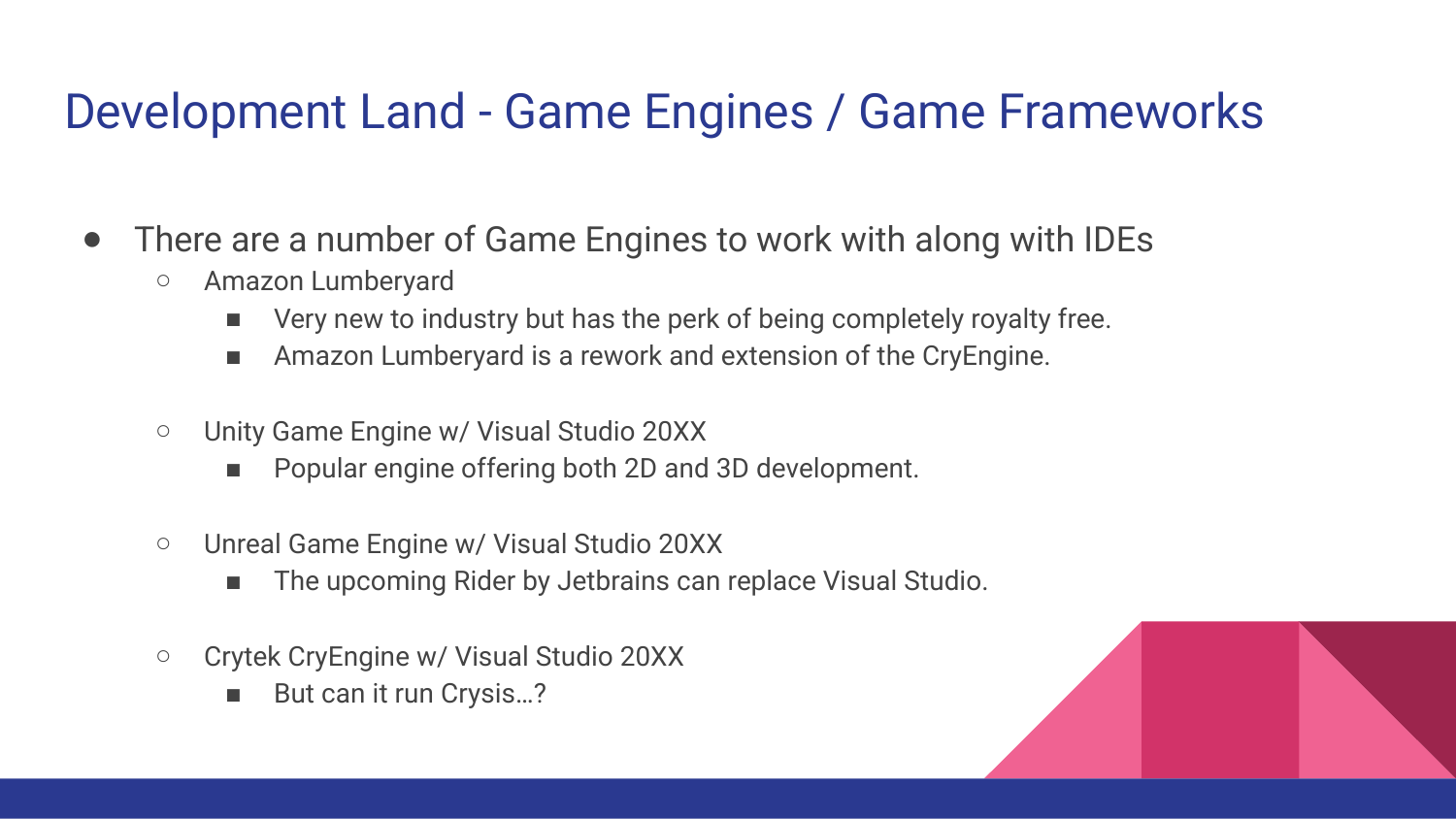

# Development Land - Game Engines / Game Frameworks
There are a number of Game Engines to work with along with IDEs
Amazon Lumberyard
Very new to industry but has the perk of being completely royalty free.
Amazon Lumberyard is a rework and extension of the CryEngine.
Unity Game Engine w/ Visual Studio 20XX
Popular engine offering both 2D and 3D development.
Unreal Game Engine w/ Visual Studio 20XX
The upcoming Rider by Jetbrains can replace Visual Studio.
Crytek CryEngine w/ Visual Studio 20XX
But can it run Crysis…?